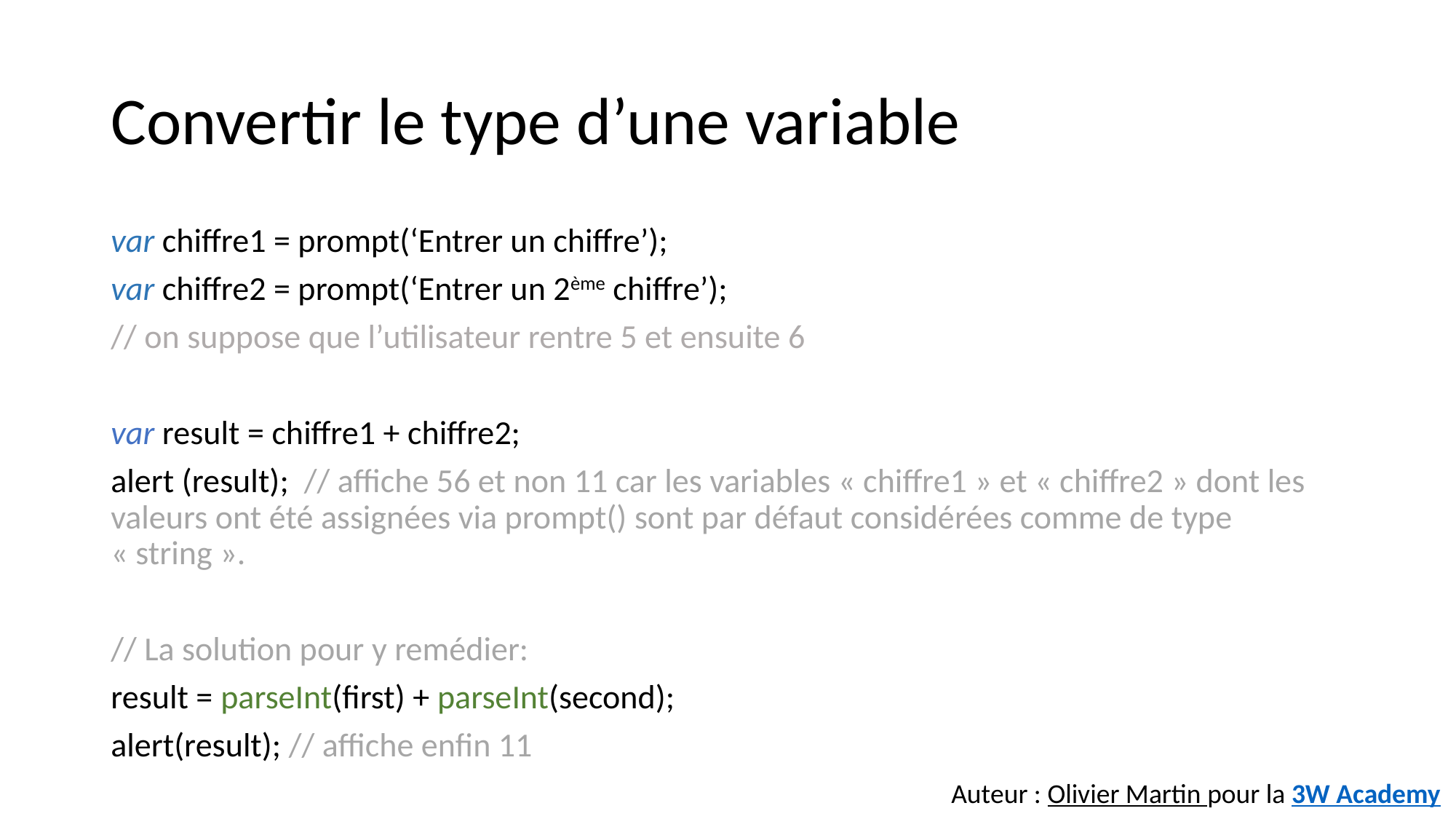

# Convertir le type d’une variable
var chiffre1 = prompt(‘Entrer un chiffre’);
var chiffre2 = prompt(‘Entrer un 2ème chiffre’);
// on suppose que l’utilisateur rentre 5 et ensuite 6

var result = chiffre1 + chiffre2;
alert (result);  // affiche 56 et non 11 car les variables « chiffre1 » et « chiffre2 » dont les valeurs ont été assignées via prompt() sont par défaut considérées comme de type « string ».

// La solution pour y remédier:
result = parseInt(first) + parseInt(second);
alert(result); // affiche enfin 11

Auteur : Olivier Martin pour la 3W Academy